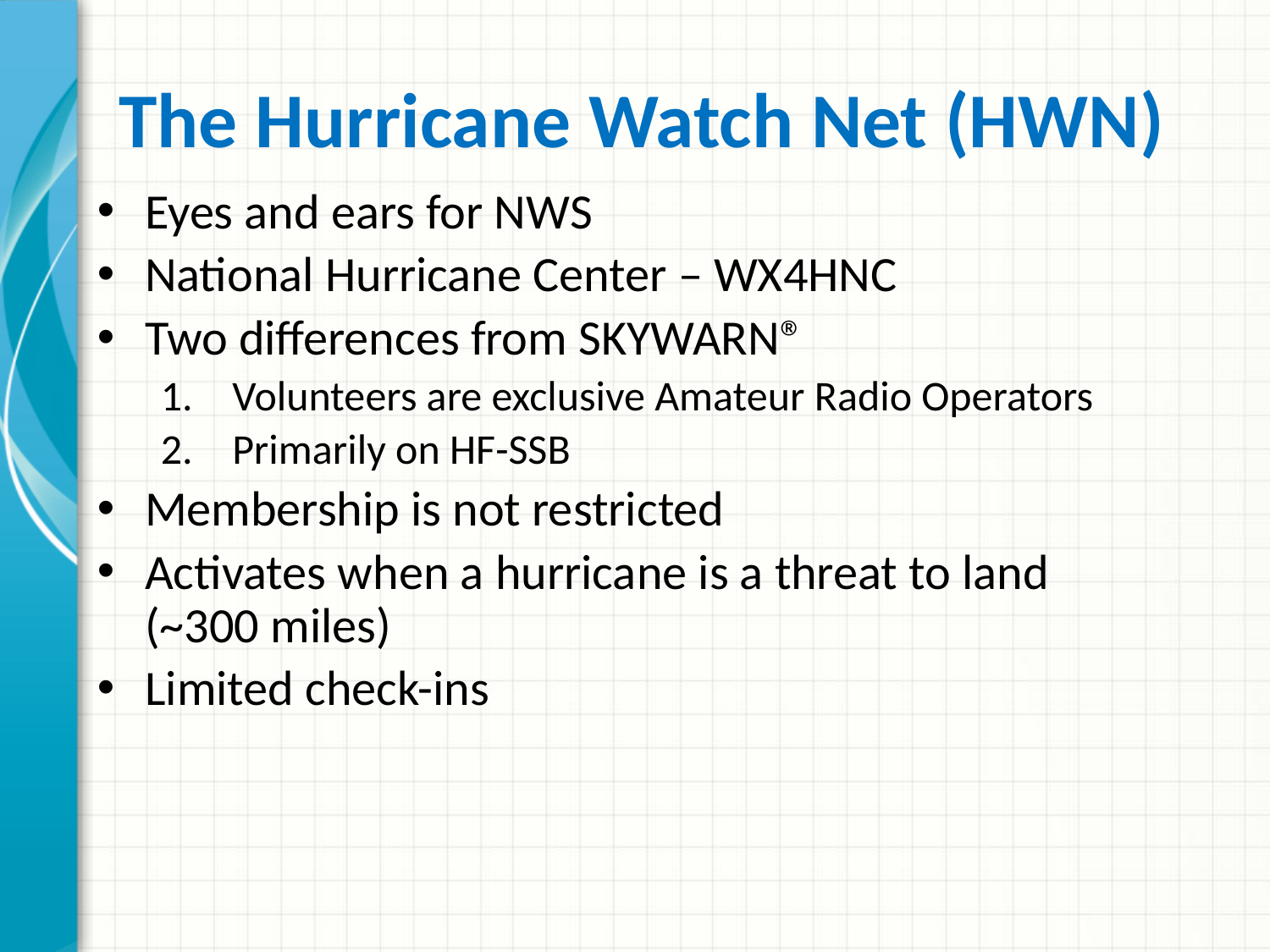

# The Hurricane Watch Net (HWN)
Eyes and ears for NWS
National Hurricane Center – WX4HNC
Two differences from SKYWARN®
Volunteers are exclusive Amateur Radio Operators
Primarily on HF-SSB
Membership is not restricted
Activates when a hurricane is a threat to land (~300 miles)
Limited check-ins